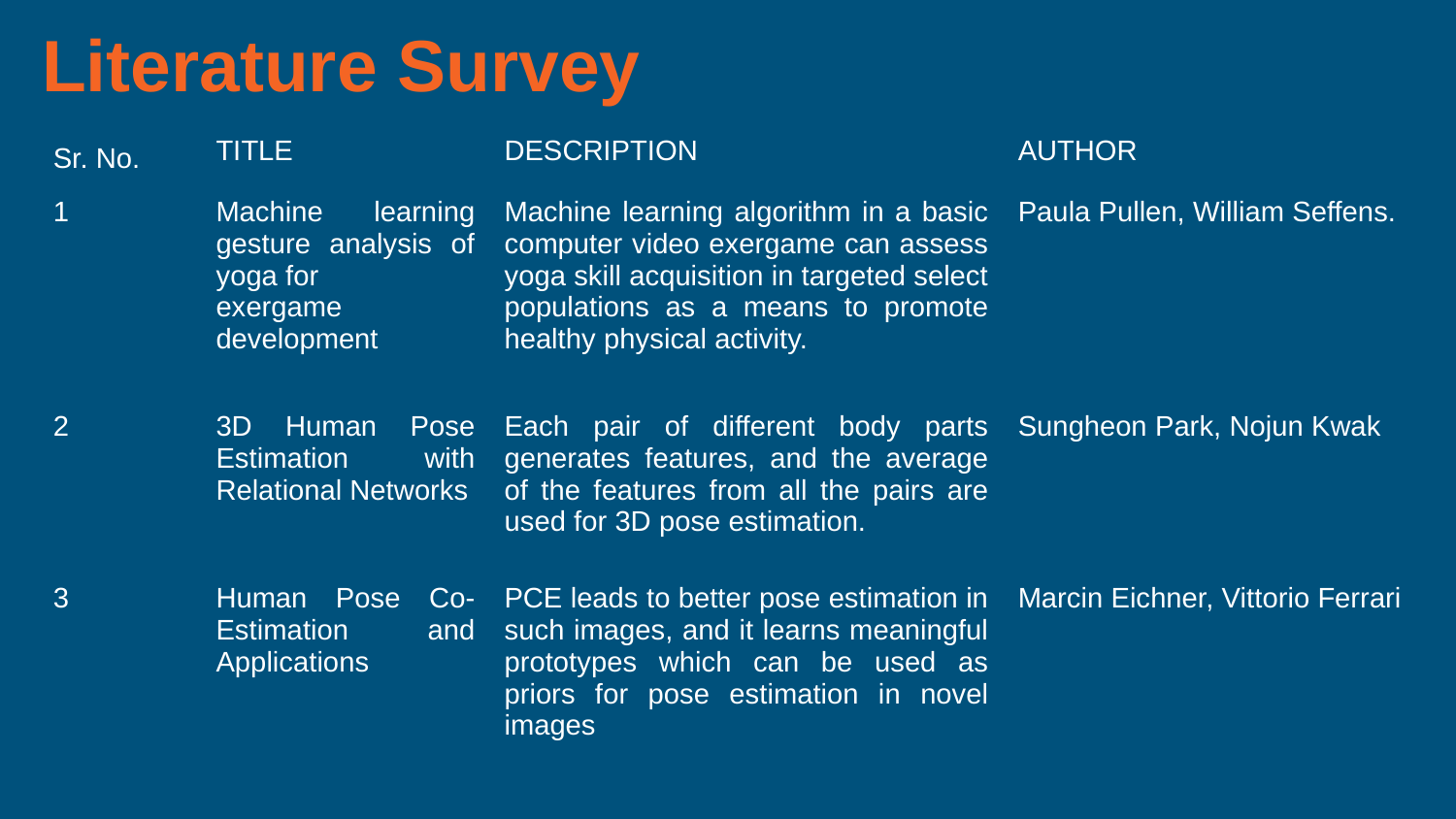

Literature Survey
| Sr. No. | TITLE | DESCRIPTION | AUTHOR |
| --- | --- | --- | --- |
| 1 | Machine learning gesture analysis of yoga for exergame development | Machine learning algorithm in a basic computer video exergame can assess yoga skill acquisition in targeted select populations as a means to promote healthy physical activity. | Paula Pullen, William Seffens. |
| 2 | 3D Human Pose Estimation with Relational Networks | Each pair of different body parts generates features, and the average of the features from all the pairs are used for 3D pose estimation. | Sungheon Park, Nojun Kwak |
| 3 | Human Pose Co-Estimation and Applications | PCE leads to better pose estimation in such images, and it learns meaningful prototypes which can be used as priors for pose estimation in novel images | Marcin Eichner, Vittorio Ferrari |